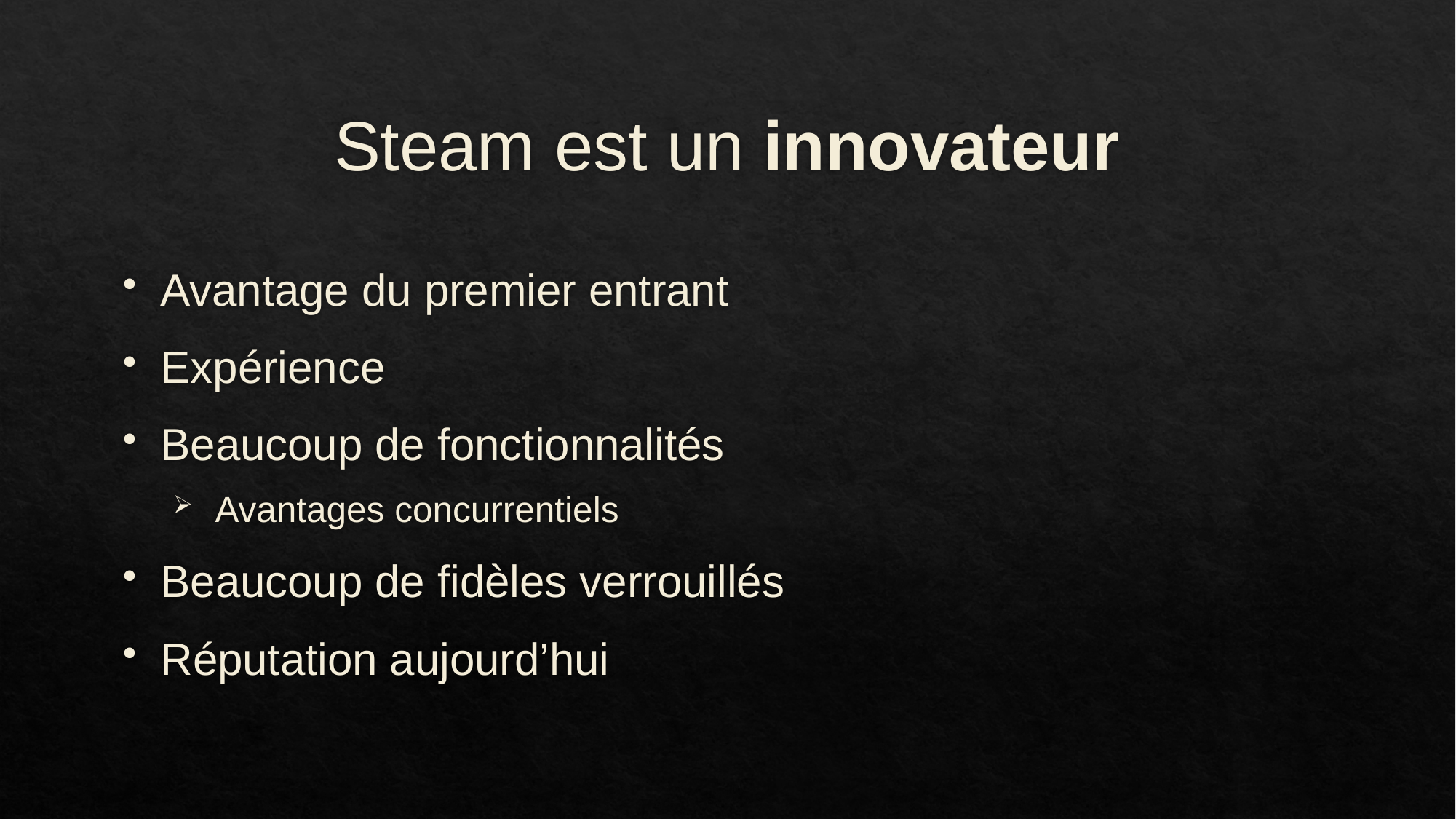

# Steam est un innovateur
Avantage du premier entrant
Expérience
Beaucoup de fonctionnalités
 Avantages concurrentiels
Beaucoup de fidèles verrouillés
Réputation aujourd’hui